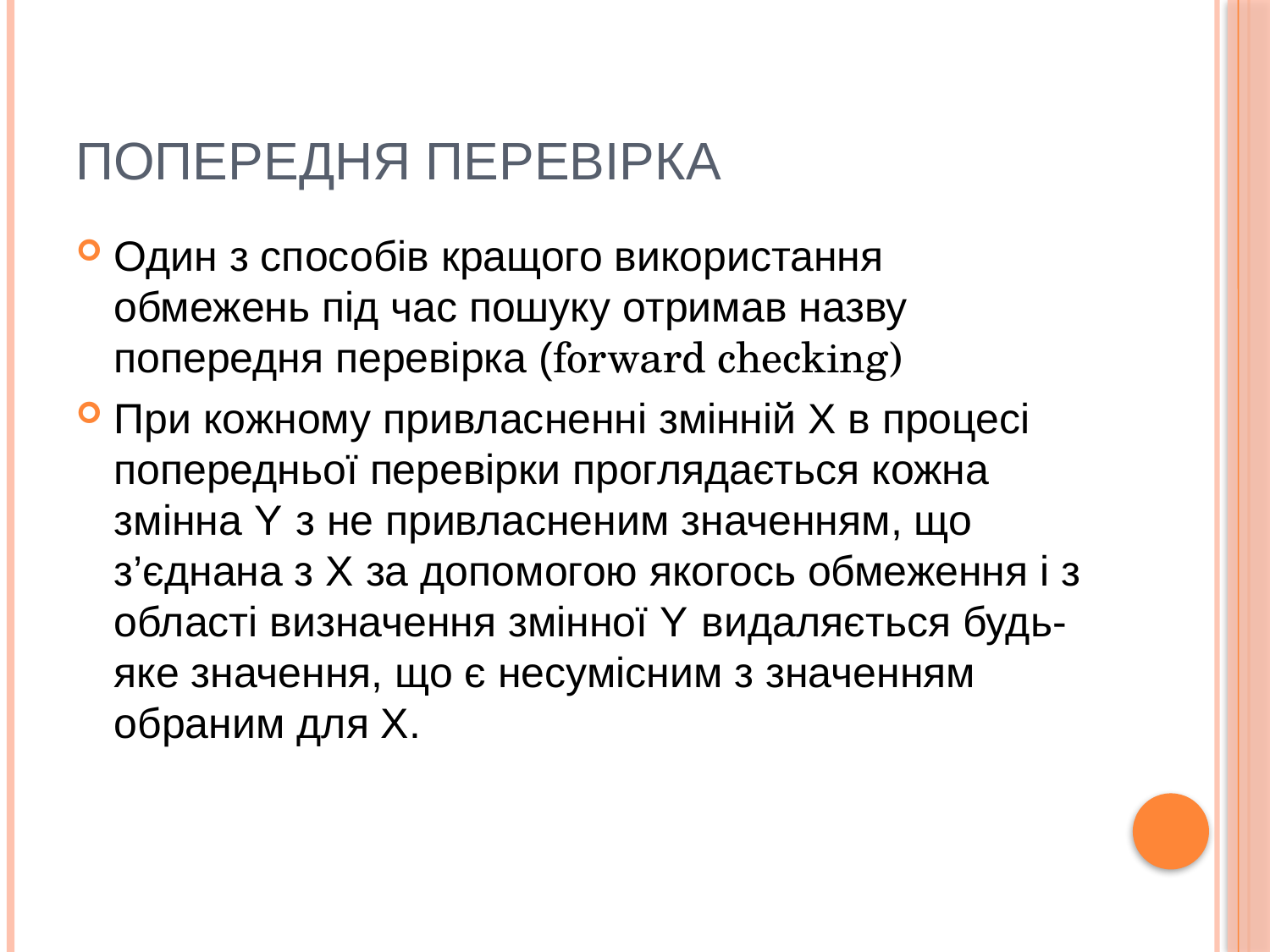

# Попередня перевірка
Один з способів кращого використання обмежень під час пошуку отримав назву попередня перевірка (forward checking)
При кожному привласненні змінній Х в процесі попередньої перевірки проглядається кожна змінна Y з не привласненим значенням, що з’єднана з Х за допомогою якогось обмеження і з області визначення змінної Y видаляється будь-яке значення, що є несумісним з значенням обраним для Х.